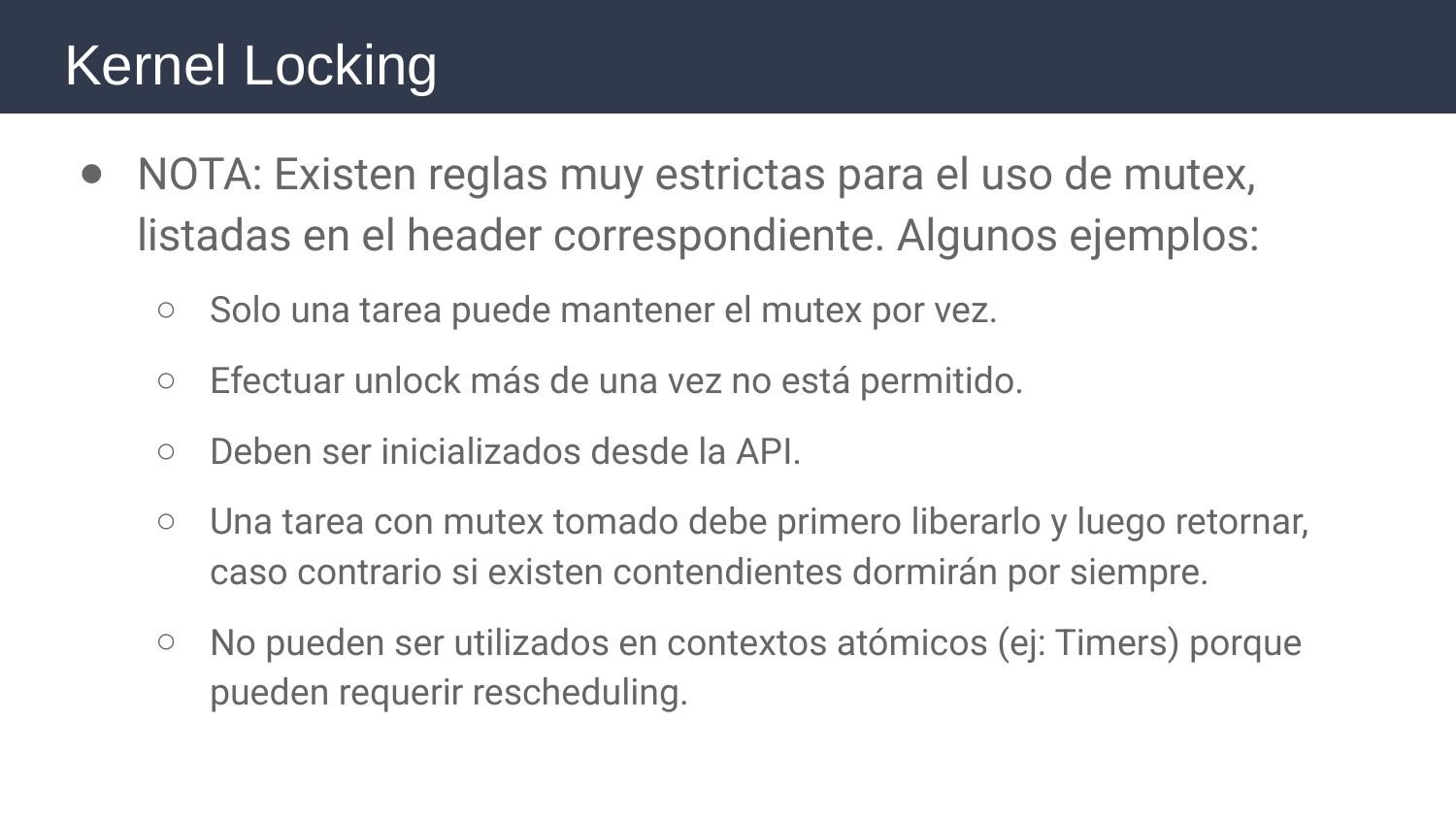

# Kernel Locking

NOTA: Existen reglas muy estrictas para el uso de mutex, listadas en el header correspondiente. Algunos ejemplos:
Solo una tarea puede mantener el mutex por vez.
Efectuar unlock más de una vez no está permitido.
Deben ser inicializados desde la API.
Una tarea con mutex tomado debe primero liberarlo y luego retornar, caso contrario si existen contendientes dormirán por siempre.
No pueden ser utilizados en contextos atómicos (ej: Timers) porque pueden requerir rescheduling.